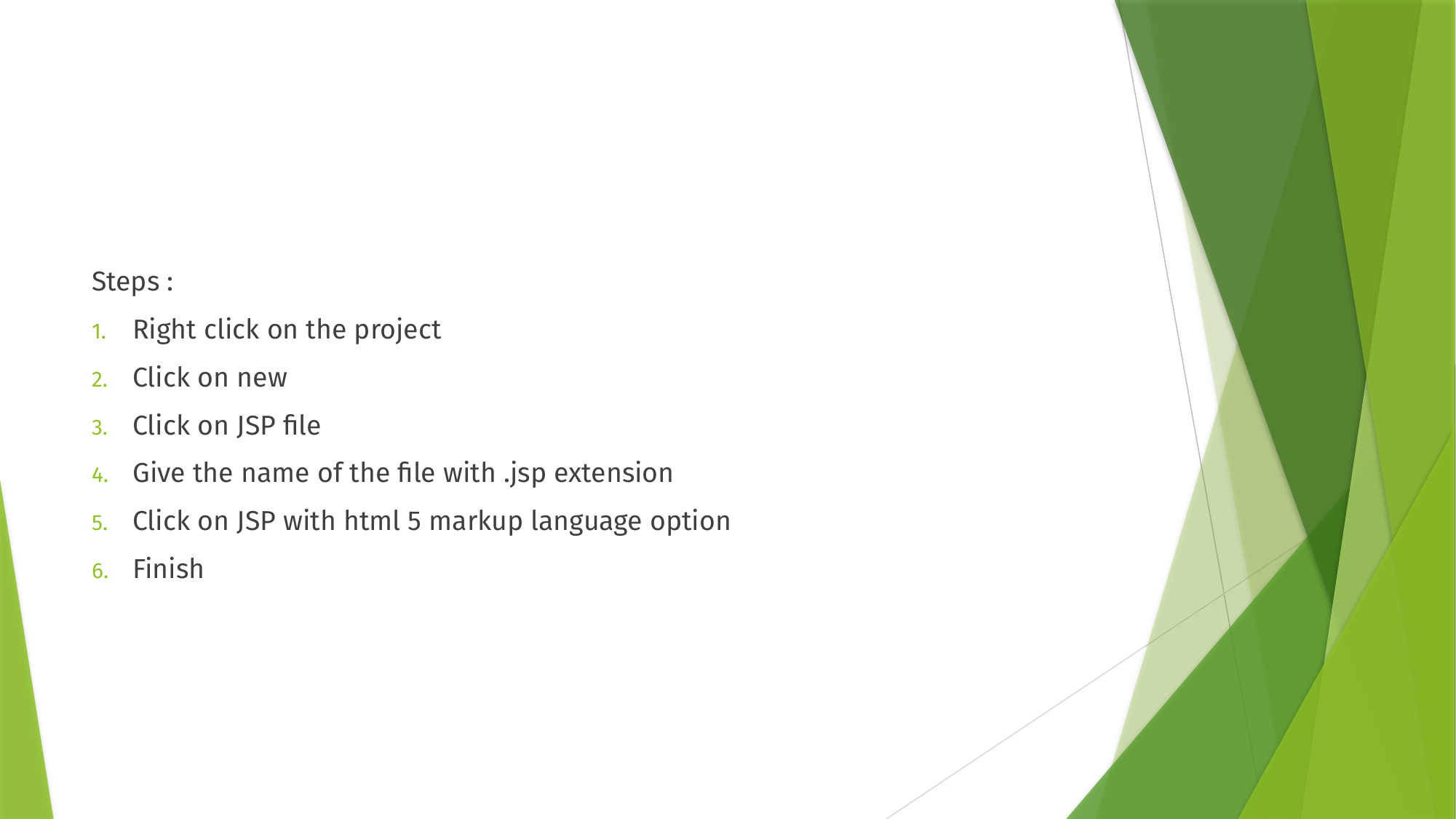

#
Steps :
Right click on the project
Click on new
Click on JSP file
Give the name of the file with .jsp extension
Click on JSP with html 5 markup language option
Finish